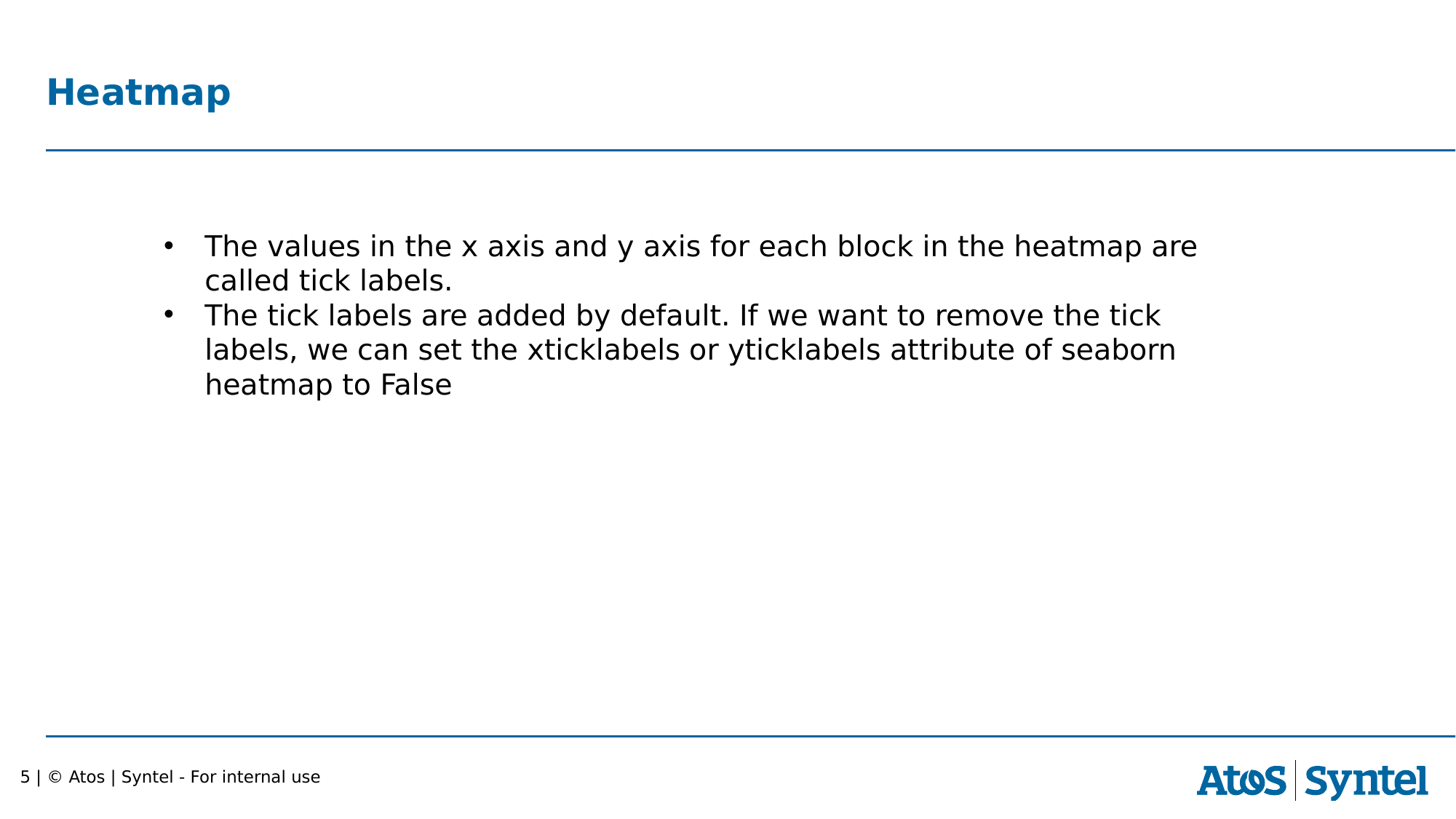

# Heatmap
The values in the x axis and y axis for each block in the heatmap are called tick labels.
The tick labels are added by default. If we want to remove the tick labels, we can set the xticklabels or yticklabels attribute of seaborn heatmap to False